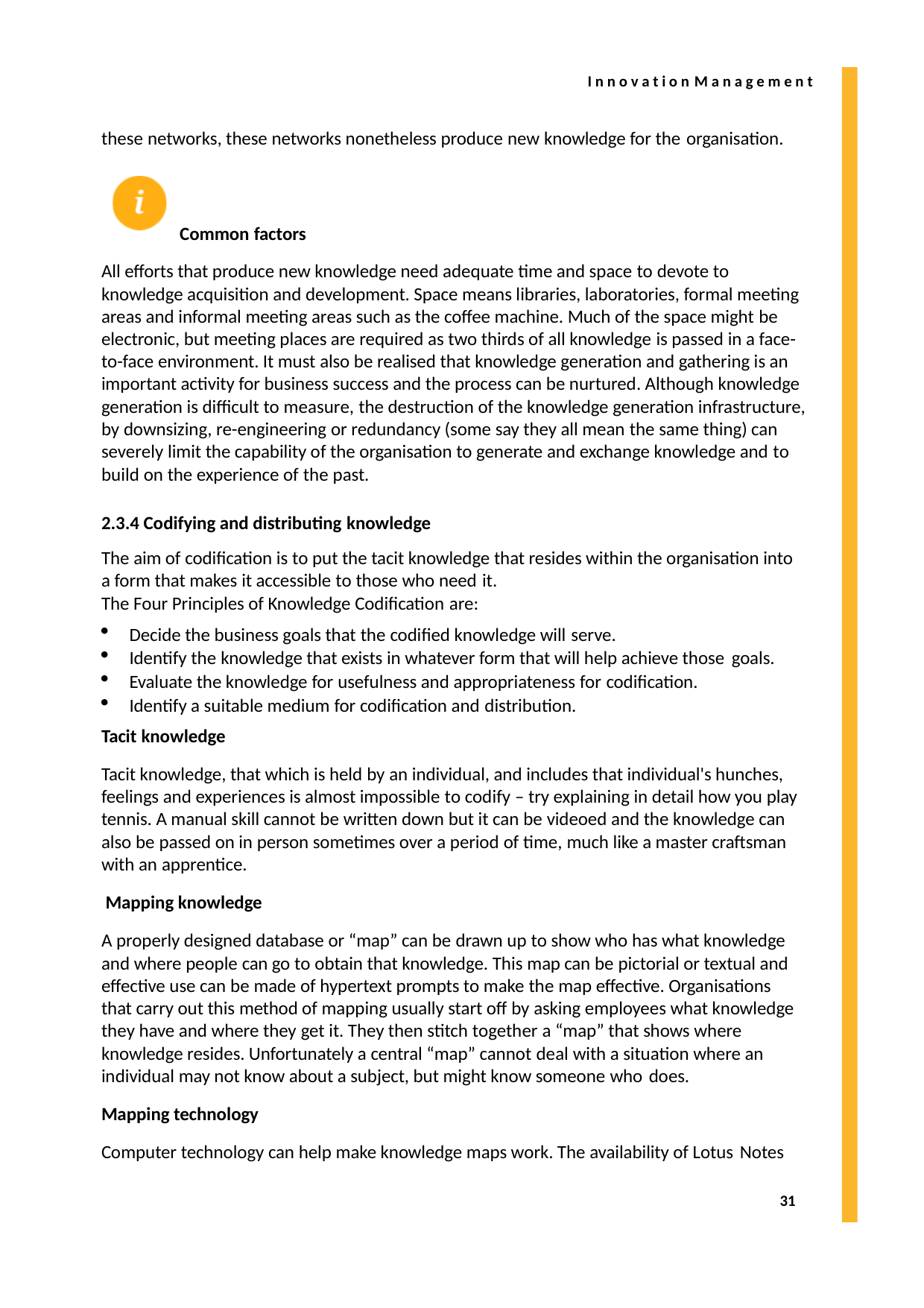

I n n o v a t i o n M a n a g e m e n t

these networks, these networks nonetheless produce new knowledge for the organisation.

Common factors
All efforts that produce new knowledge need adequate time and space to devote to  knowledge acquisition and development. Space means libraries, laboratories, formal meeting  areas and informal meeting areas such as the coffee machine. Much of the space might be  electronic, but meeting places are required as two thirds of all knowledge is passed in a face-  to-face environment. It must also be realised that knowledge generation and gathering is an  important activity for business success and the process can be nurtured. Although knowledge  generation is difficult to measure, the destruction of the knowledge generation infrastructure,  by downsizing, re-engineering or redundancy (some say they all mean the same thing) can  severely limit the capability of the organisation to generate and exchange knowledge and to  build on the experience of the past.

2.3.4 Codifying and distributing knowledge
The aim of codification is to put the tacit knowledge that resides within the organisation into  a form that makes it accessible to those who need it.
The Four Principles of Knowledge Codification are:
Decide the business goals that the codified knowledge will serve.
Identify the knowledge that exists in whatever form that will help achieve those goals.
Evaluate the knowledge for usefulness and appropriateness for codification.
Identify a suitable medium for codification and distribution.
Tacit knowledge
Tacit knowledge, that which is held by an individual, and includes that individual's hunches,  feelings and experiences is almost impossible to codify – try explaining in detail how you play  tennis. A manual skill cannot be written down but it can be videoed and the knowledge can  also be passed on in person sometimes over a period of time, much like a master craftsman  with an apprentice.
Mapping knowledge
A properly designed database or “map” can be drawn up to show who has what knowledge  and where people can go to obtain that knowledge. This map can be pictorial or textual and  effective use can be made of hypertext prompts to make the map effective. Organisations  that carry out this method of mapping usually start off by asking employees what knowledge  they have and where they get it. They then stitch together a “map” that shows where  knowledge resides. Unfortunately a central “map” cannot deal with a situation where an  individual may not know about a subject, but might know someone who does.
Mapping technology
Computer technology can help make knowledge maps work. The availability of Lotus Notes

31